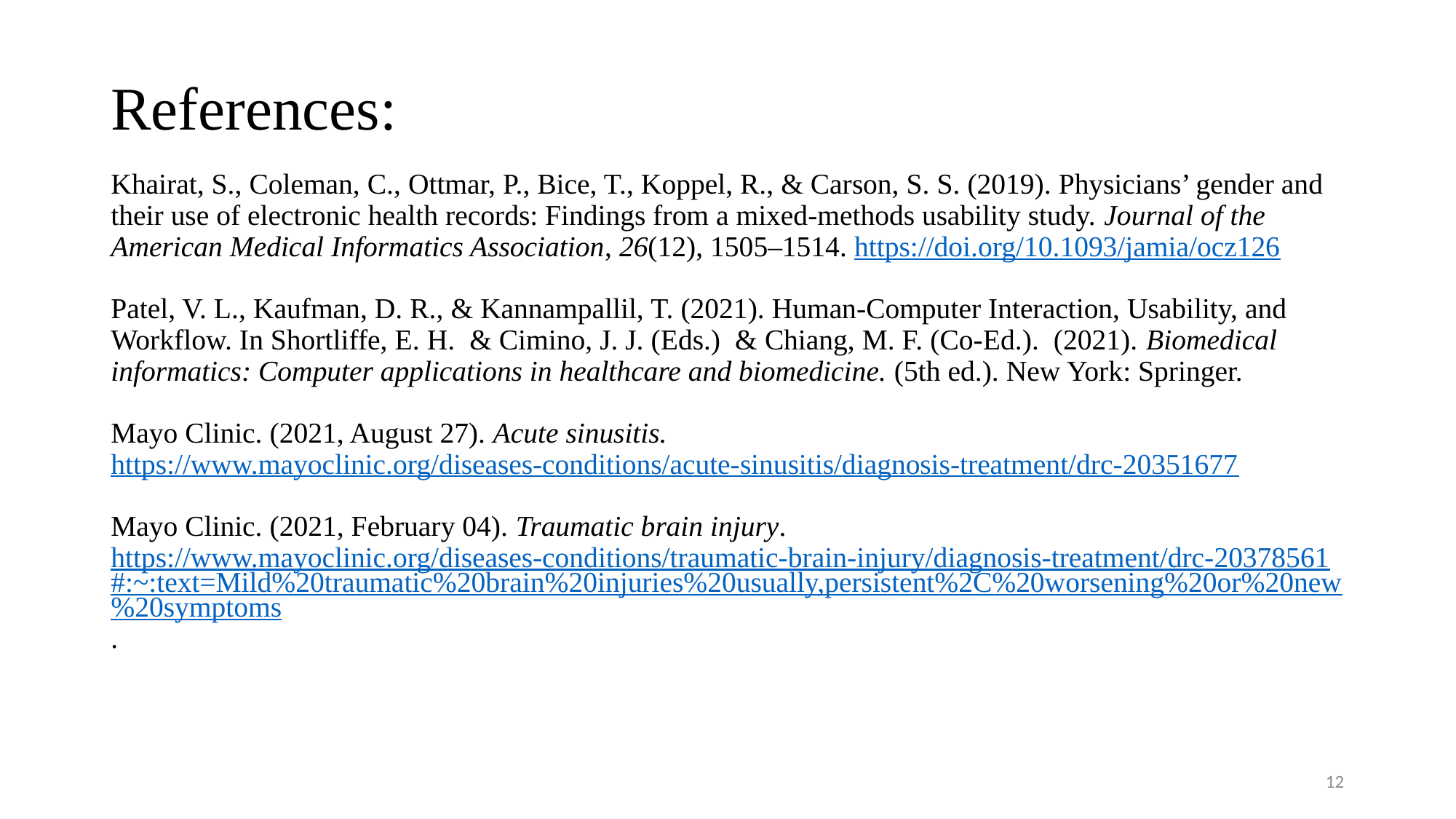

# References:
Khairat, S., Coleman, C., Ottmar, P., Bice, T., Koppel, R., & Carson, S. S. (2019). Physicians’ gender and their use of electronic health records: Findings from a mixed-methods usability study. Journal of the American Medical Informatics Association, 26(12), 1505–1514. https://doi.org/10.1093/jamia/ocz126

Patel, V. L., Kaufman, D. R., & Kannampallil, T. (2021). Human-Computer Interaction, Usability, and Workflow. In Shortliffe, E. H.  & Cimino, J. J. (Eds.)  & Chiang, M. F. (Co-Ed.).  (2021). Biomedical informatics: Computer applications in healthcare and biomedicine. (5th ed.). New York: Springer.

Mayo Clinic. (2021, August 27). Acute sinusitis. https://www.mayoclinic.org/diseases-conditions/acute-sinusitis/diagnosis-treatment/drc-20351677

Mayo Clinic. (2021, February 04). Traumatic brain injury. https://www.mayoclinic.org/diseases-conditions/traumatic-brain-injury/diagnosis-treatment/drc-20378561#:~:text=Mild%20traumatic%20brain%20injuries%20usually,persistent%2C%20worsening%20or%20new%20symptoms.

12